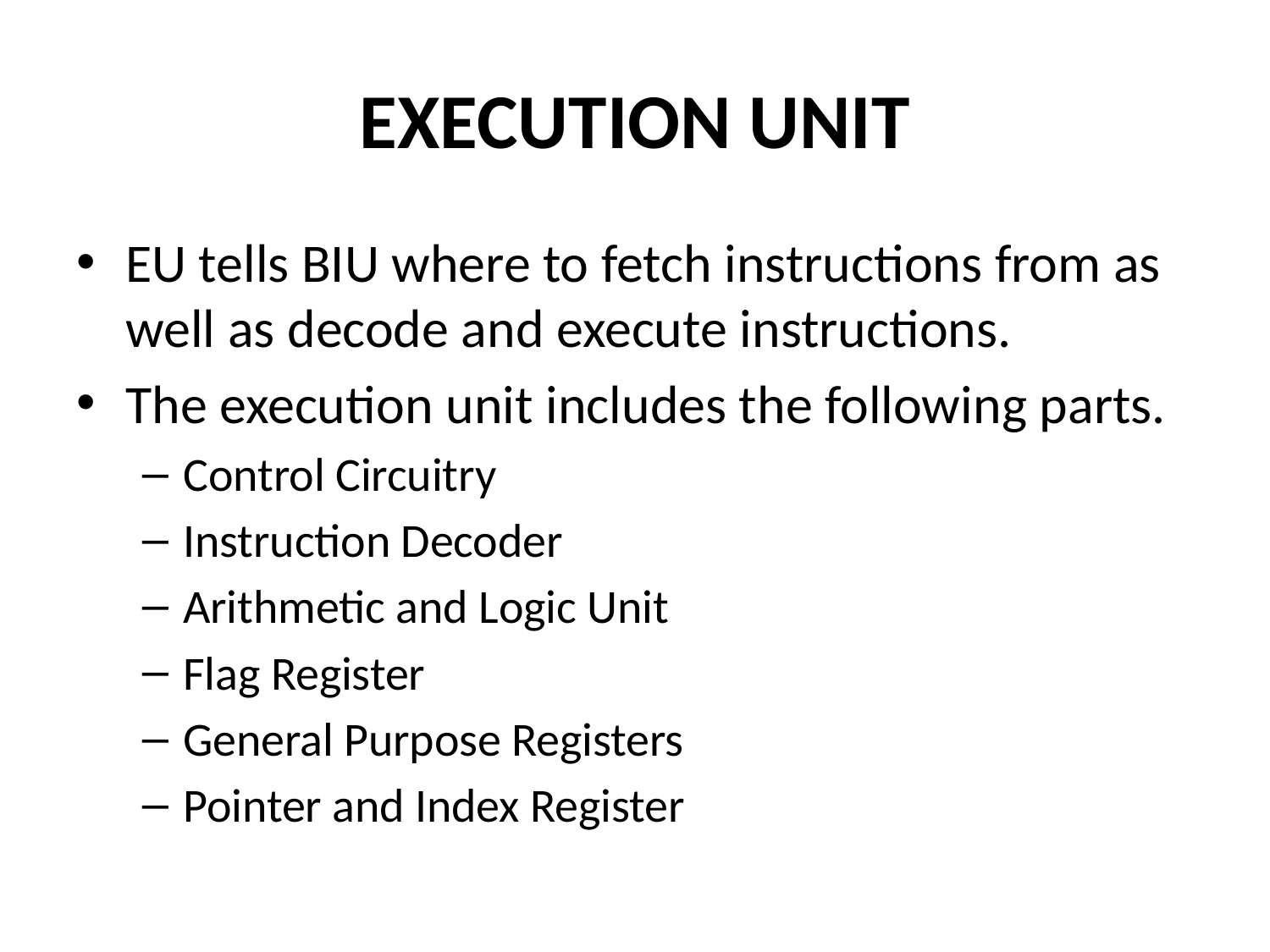

# EXECUTION UNIT
EU tells BIU where to fetch instructions from as well as decode and execute instructions.
The execution unit includes the following parts.
Control Circuitry
Instruction Decoder
Arithmetic and Logic Unit
Flag Register
General Purpose Registers
Pointer and Index Register